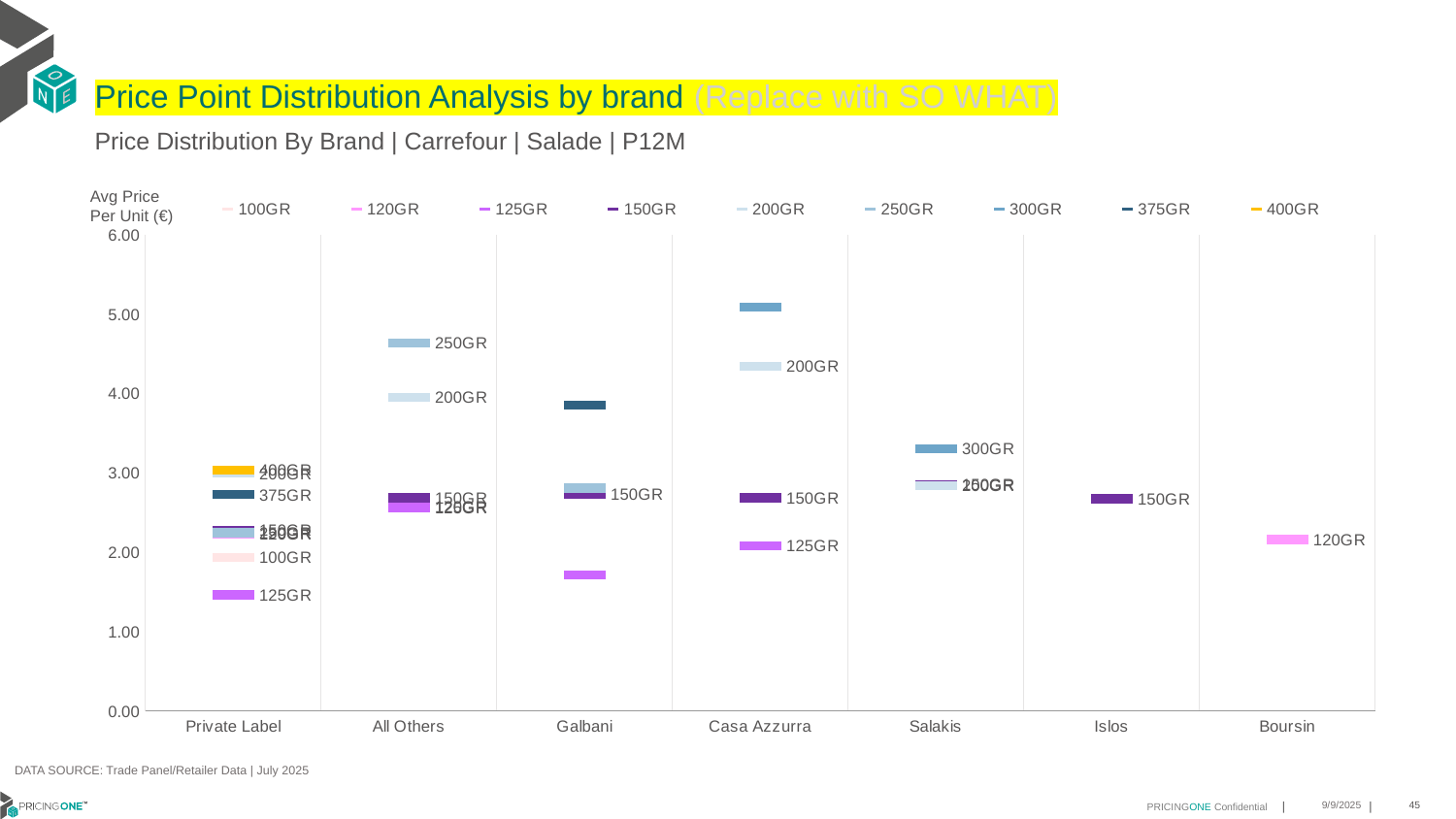

# Price Point Distribution Analysis by brand (Replace with SO WHAT)
Price Distribution By Brand | Carrefour | Salade | P12M

### Chart

| Category | 100GR | 120GR | 125GR | 150GR | 200GR | 250GR | 300GR | 375GR | 400GR |
|---|---|---|---|---|---|---|---|---|---|
| Private Label | 1.9338 | 2.2293 | 1.4642 | 2.278 | 2.994 | 2.2443 | None | 2.7262 | 3.033 |
| All Others | None | 2.5726 | 2.5654 | 2.6852 | 3.9522 | 4.6403 | None | None | None |
| Galbani | None | None | 1.716 | 2.7343 | None | 2.8084 | None | 3.8548 | None |
| Casa Azzurra | None | None | 2.0792 | 2.6842 | 4.3448 | None | 5.0865 | None | None |
| Salakis | None | None | None | 2.8533 | 2.8427 | None | 3.3011 | None | None |
| Islos | None | None | None | 2.6737 | None | None | None | None | None |
| Boursin | None | 2.1617 | None | None | None | None | None | None | None |
Avg Price
Per Unit (€)
DATA SOURCE: Trade Panel/Retailer Data | July 2025
9/9/2025
45